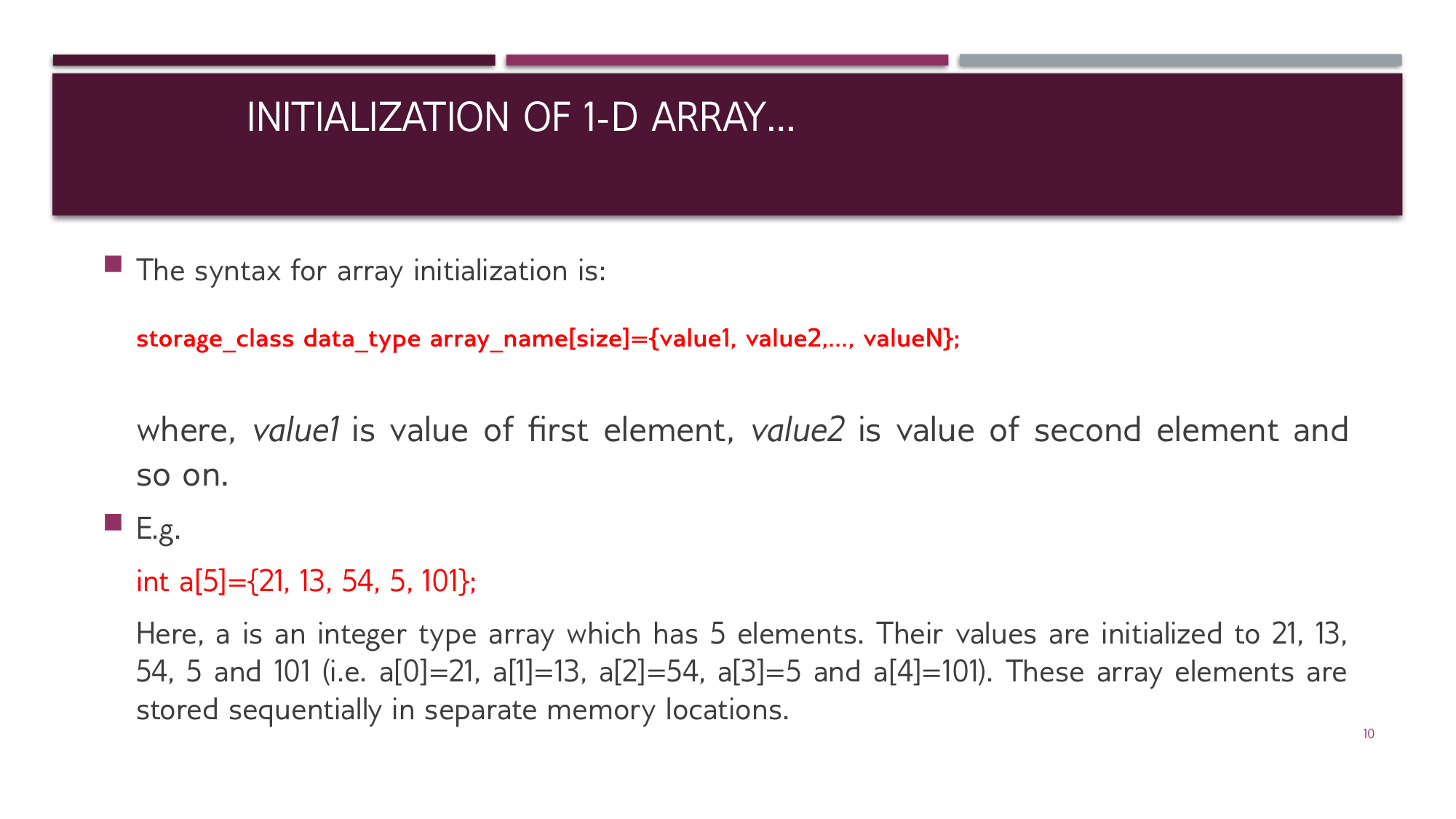

# Initialization of 1-D Array…
The syntax for array initialization is:

	storage_class data_type array_name[size]={value1, value2,…, valueN};

	where, value1 is value of first element, value2 is value of second element and so on.
E.g.
			int a[5]={21, 13, 54, 5, 101};
	Here, a is an integer type array which has 5 elements. Their values are initialized to 21, 13, 54, 5 and 101 (i.e. a[0]=21, a[1]=13, a[2]=54, a[3]=5 and a[4]=101). These array elements are stored sequentially in separate memory locations.
10